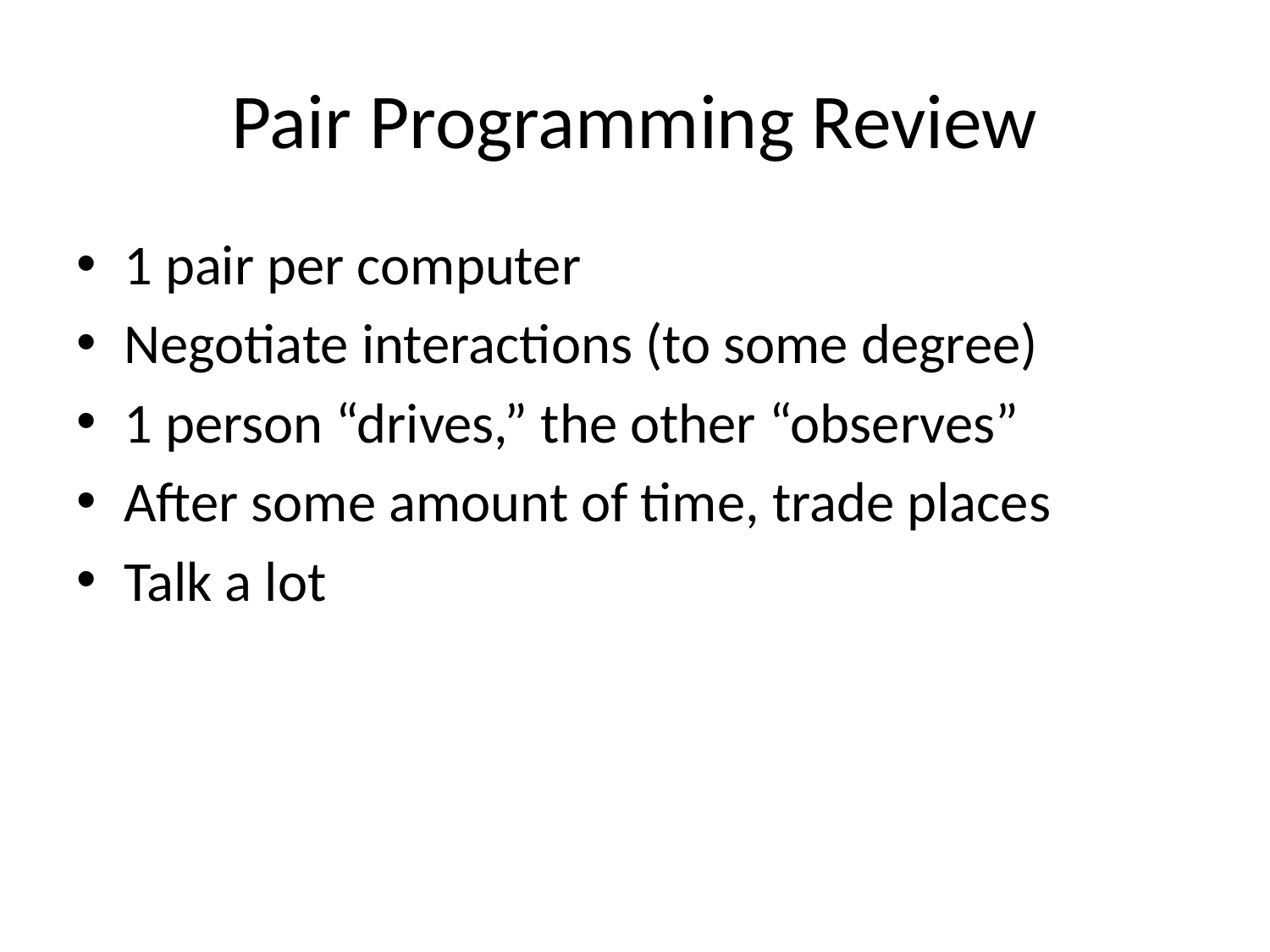

# Pair Programming Review
1 pair per computer
Negotiate interactions (to some degree)
1 person “drives,” the other “observes”
After some amount of time, trade places
Talk a lot